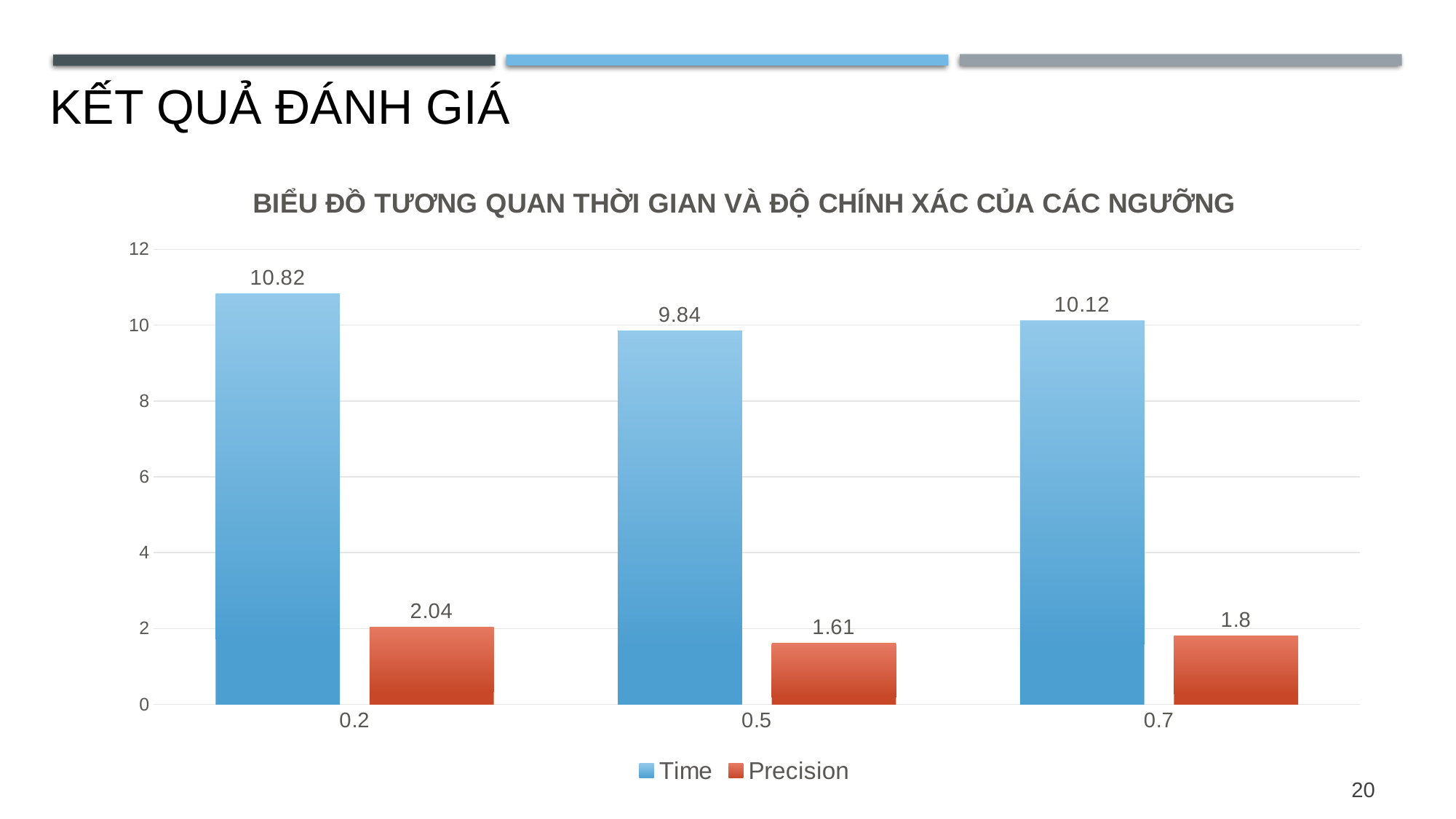

KẾT QUẢ ĐÁNH GIÁ

### Chart: BIỂU ĐỒ TƯƠNG QUAN THỜI GIAN VÀ ĐỘ CHÍNH XÁC CỦA CÁC NGƯỠNG

| Category | Time | Precision |
|---|---|---|
| 0.2 | 10.82 | 2.04 |
| 0.5 | 9.84 | 1.61 |
| 0.7 | 10.12 | 1.8 |
20